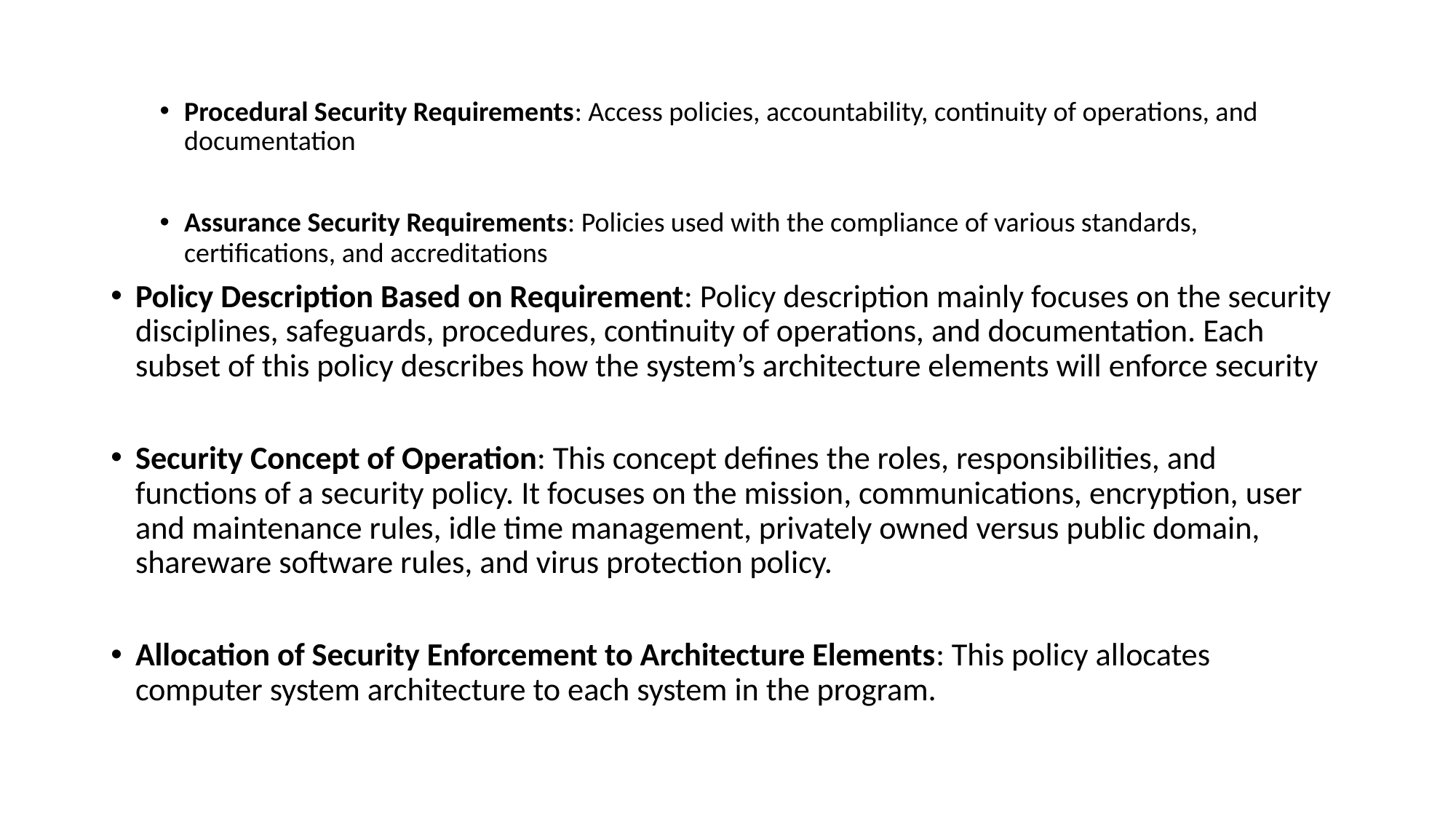

Procedural Security Requirements: Access policies, accountability, continuity of operations, and documentation

Assurance Security Requirements: Policies used with the compliance of various standards, certifications, and accreditations
Policy Description Based on Requirement: Policy description mainly focuses on the security disciplines, safeguards, procedures, continuity of operations, and documentation. Each subset of this policy describes how the system’s architecture elements will enforce security

Security Concept of Operation: This concept defines the roles, responsibilities, and functions of a security policy. It focuses on the mission, communications, encryption, user and maintenance rules, idle time management, privately owned versus public domain, shareware software rules, and virus protection policy.

Allocation of Security Enforcement to Architecture Elements: This policy allocates computer system architecture to each system in the program.